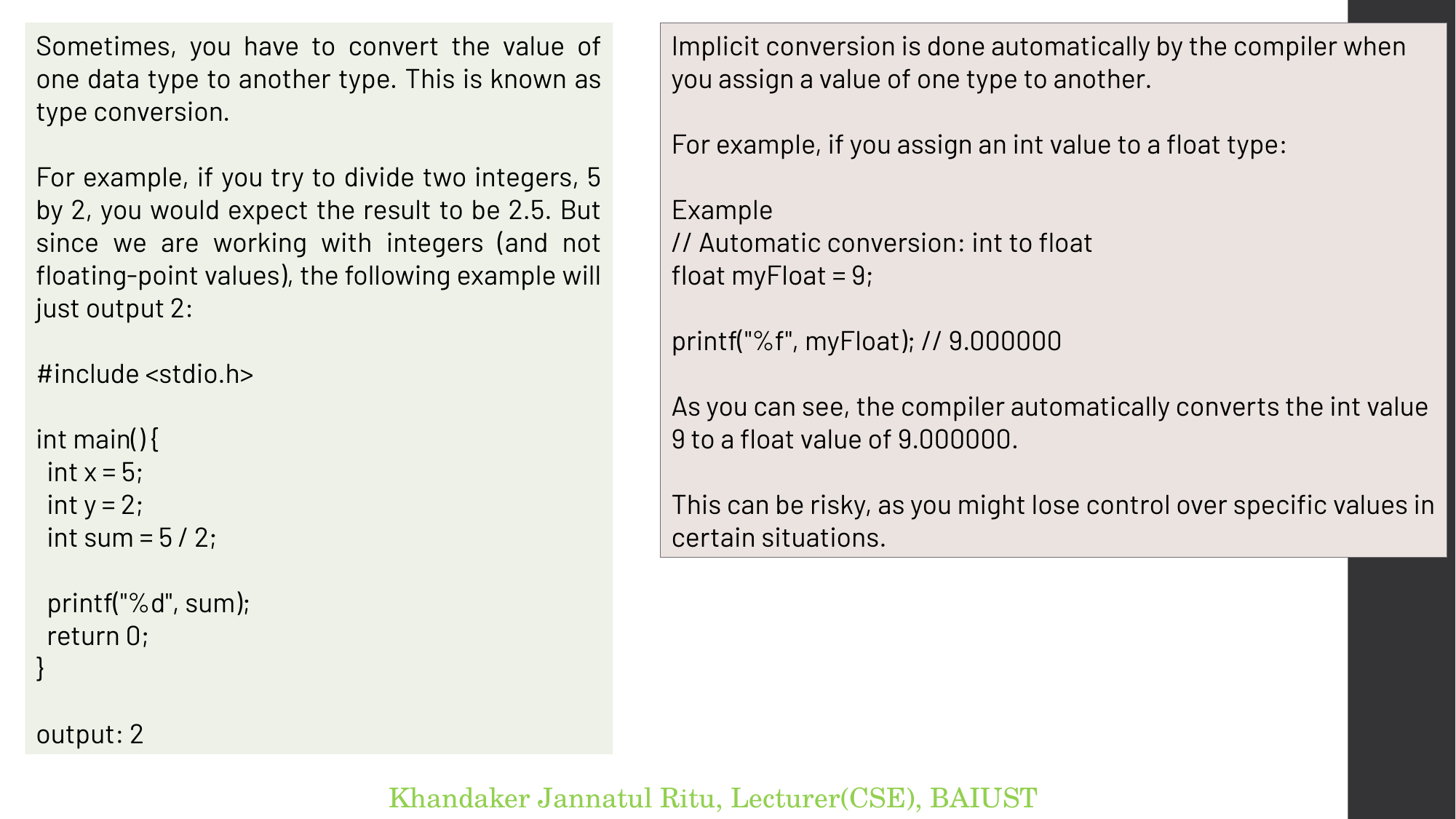

Sometimes, you have to convert the value of one data type to another type. This is known as type conversion.

For example, if you try to divide two integers, 5 by 2, you would expect the result to be 2.5. But since we are working with integers (and not floating-point values), the following example will just output 2:

#include <stdio.h>

int main() {
  int x = 5;
  int y = 2;
  int sum = 5 / 2;

  printf("%d", sum);
  return 0;
}

output: 2
Implicit conversion is done automatically by the compiler when you assign a value of one type to another.

For example, if you assign an int value to a float type:

Example
// Automatic conversion: int to float
float myFloat = 9;

printf("%f", myFloat); // 9.000000

As you can see, the compiler automatically converts the int value 9 to a float value of 9.000000.

This can be risky, as you might lose control over specific values in certain situations.
Khandaker Jannatul Ritu, Lecturer(CSE), BAIUST